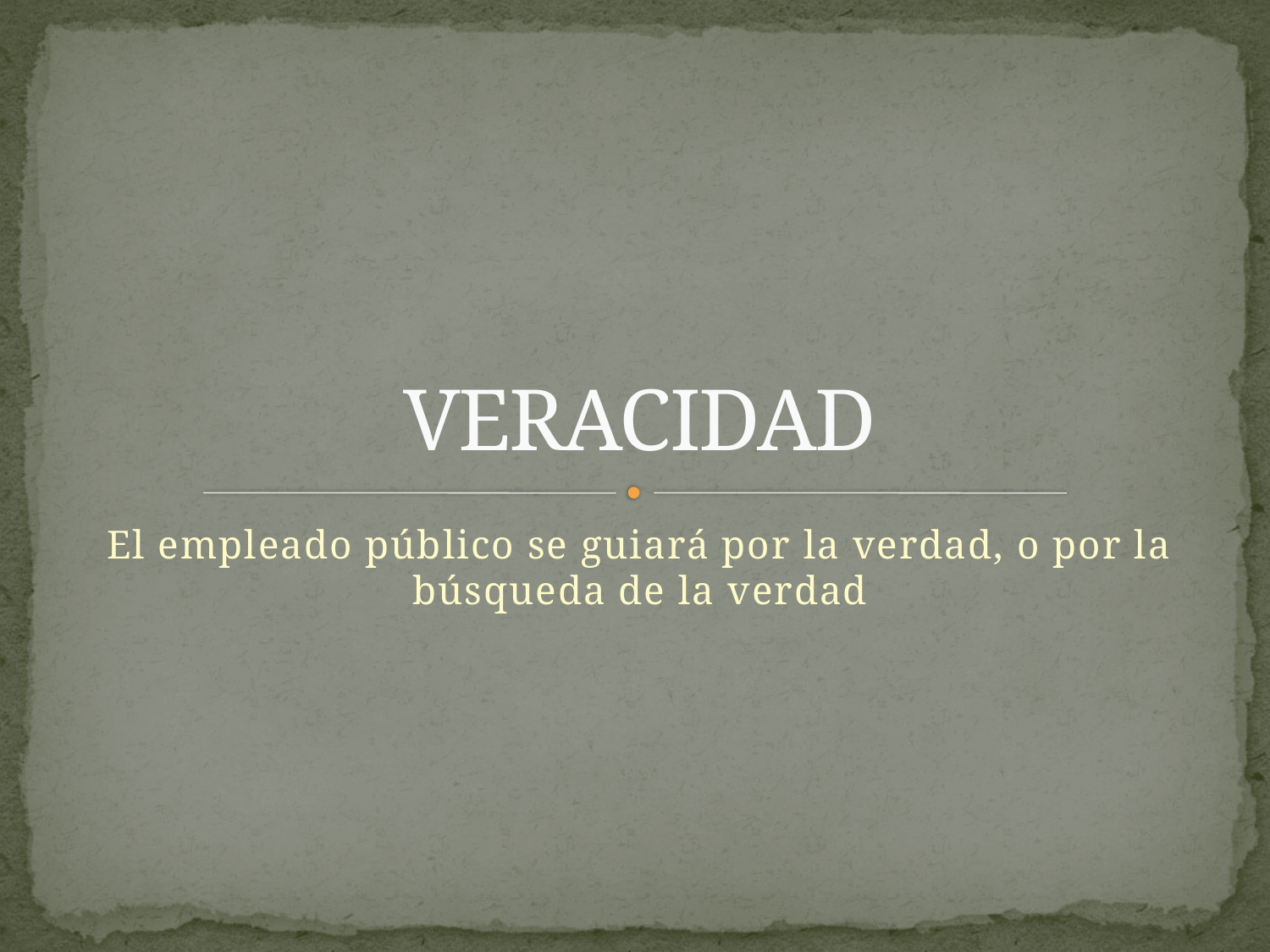

# VERACIDAD
El empleado público se guiará por la verdad, o por la búsqueda de la verdad